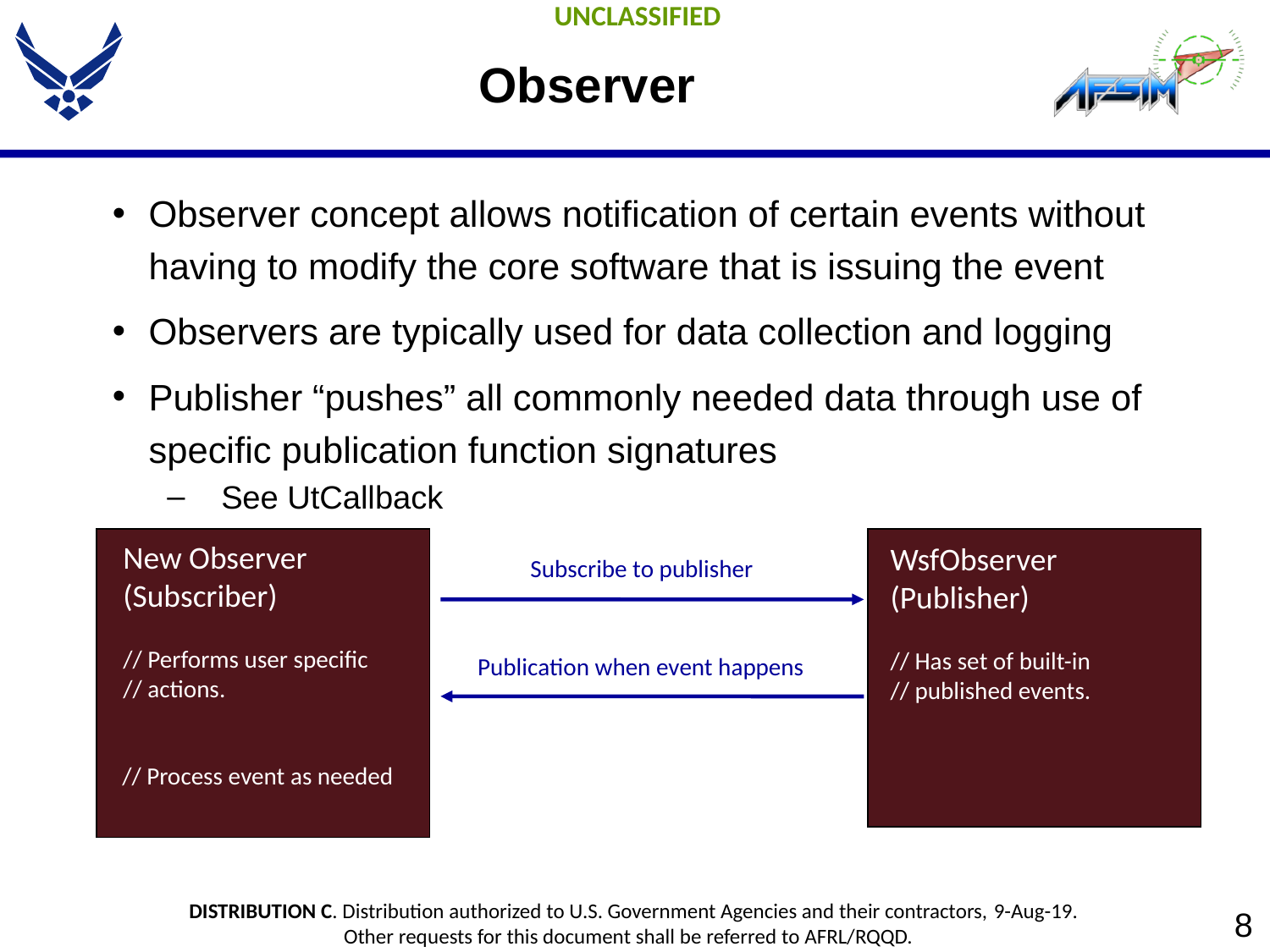

# Observer
Observer concept allows notification of certain events without having to modify the core software that is issuing the event
Observers are typically used for data collection and logging
Publisher “pushes” all commonly needed data through use of specific publication function signatures
See UtCallback

New Observer
(Subscriber)

// Performs user specific
// actions.

WsfObserver
(Publisher)

// Has set of built-in
// published events.
Subscribe to publisher

Publication when event happens

// Process event as needed